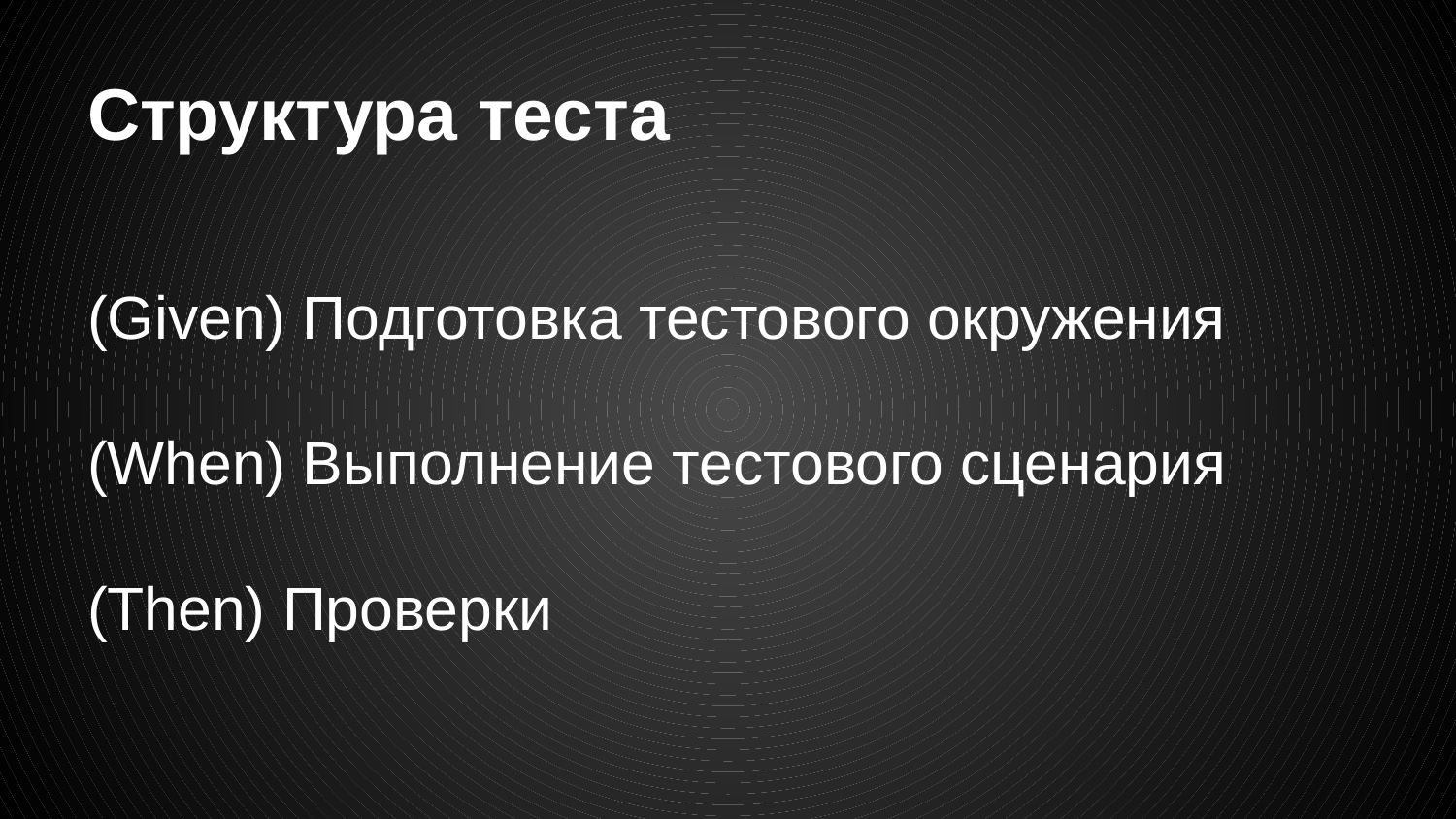

# Структура теста

(Given) Подготовка тестового окружения

(When) Выполнение тестового сценария

(Then) Проверки